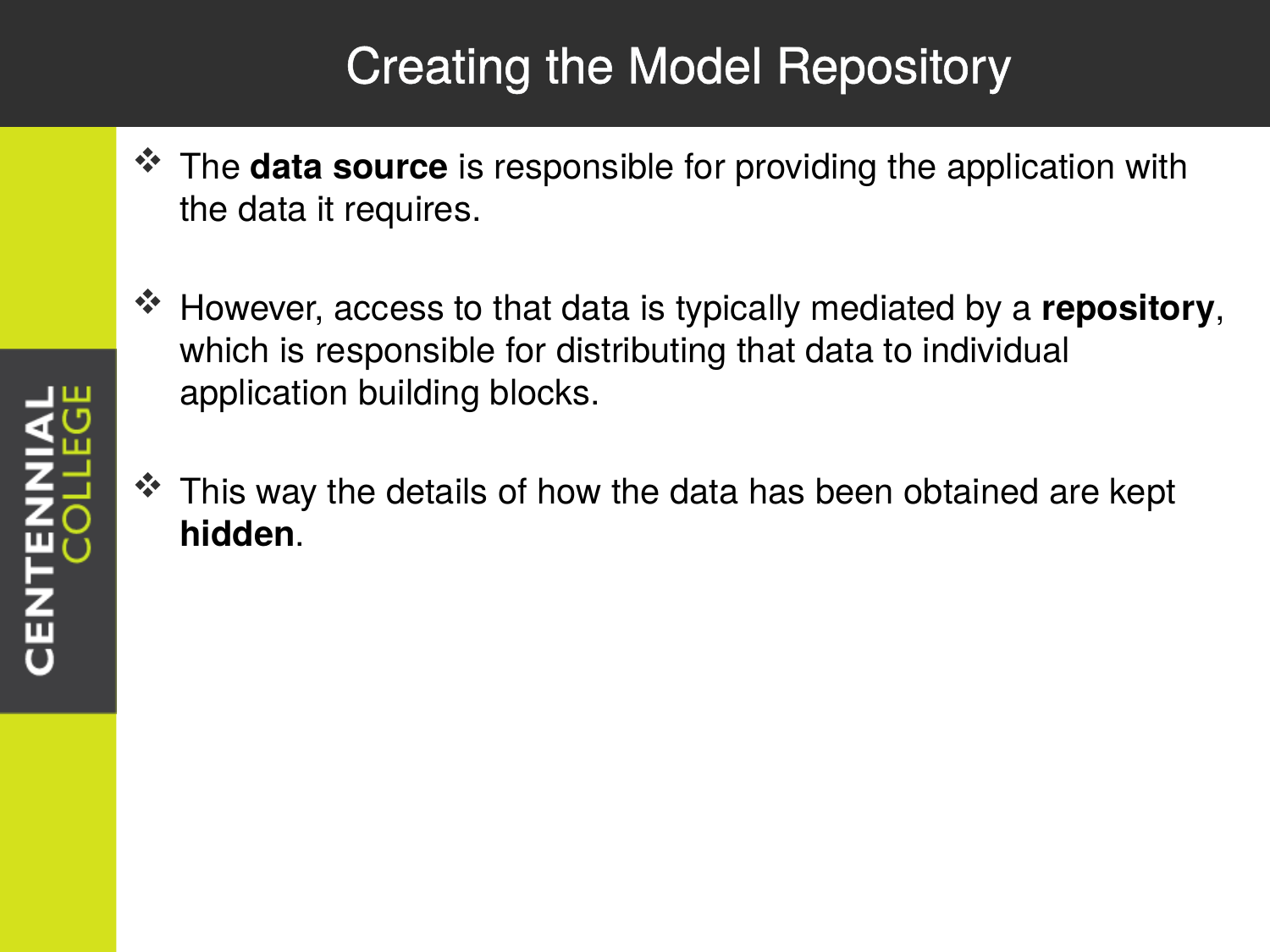

# Creating the Model Repository
The data source is responsible for providing the application with the data it requires.

However, access to that data is typically mediated by a repository, which is responsible for distributing that data to individual application building blocks.

This way the details of how the data has been obtained are kept hidden.